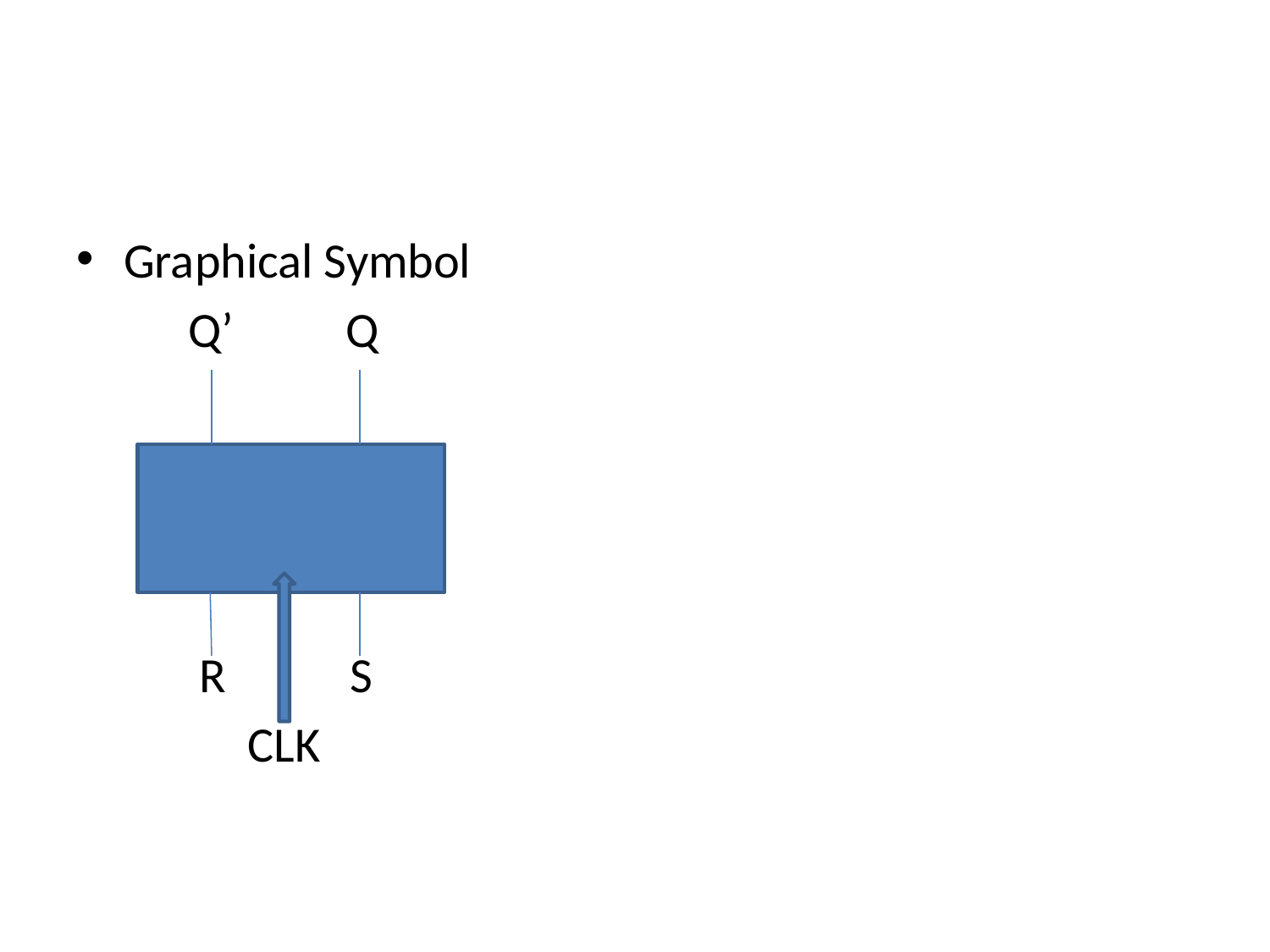

#
Graphical Symbol
          Q’          Q

           R           S
	    CLK